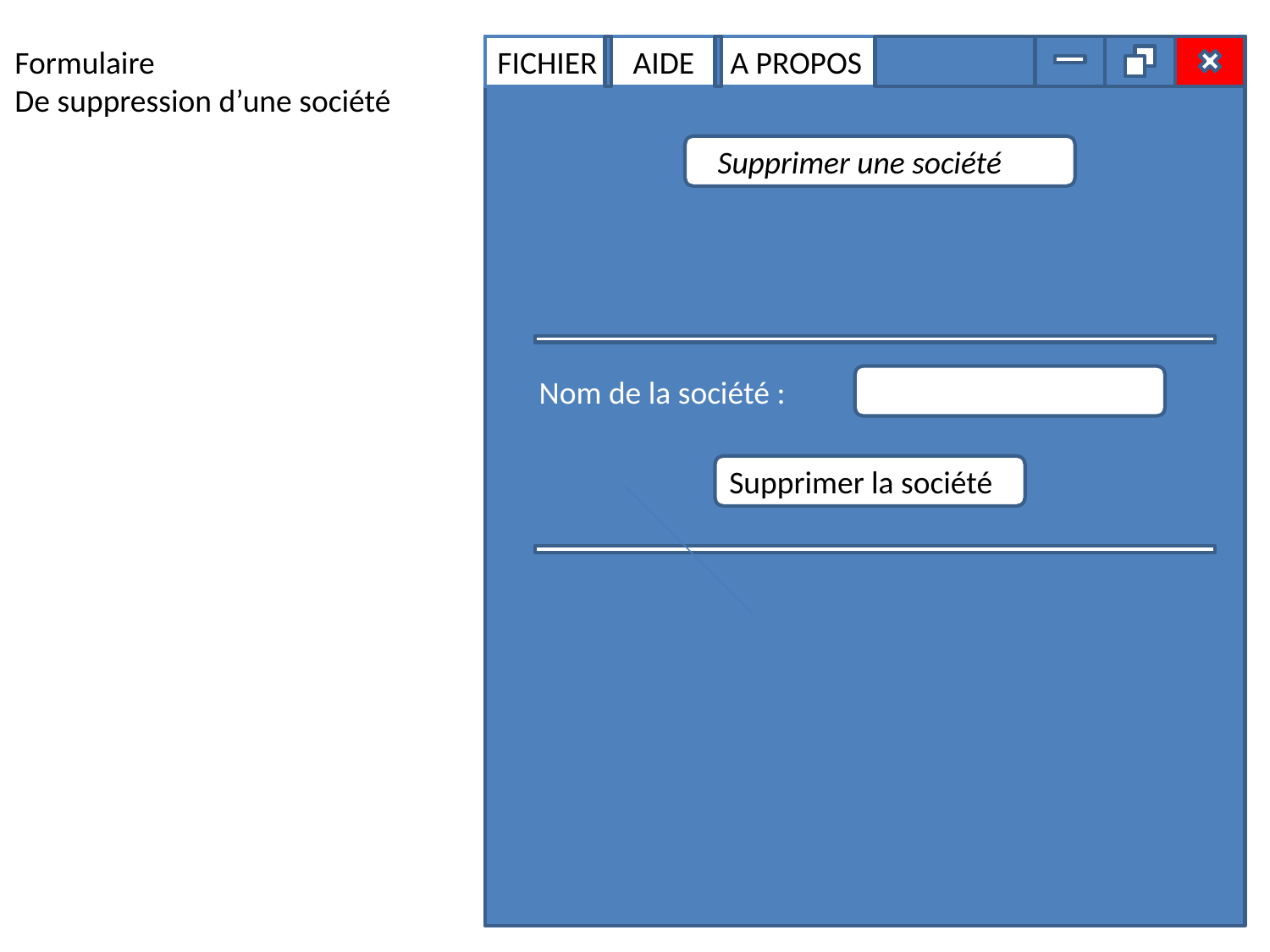

Formulaire
De suppression d’une société

FICHIER     AIDE     A PROPOS

Supprimer une société

Nom de la société :

Supprimer la société